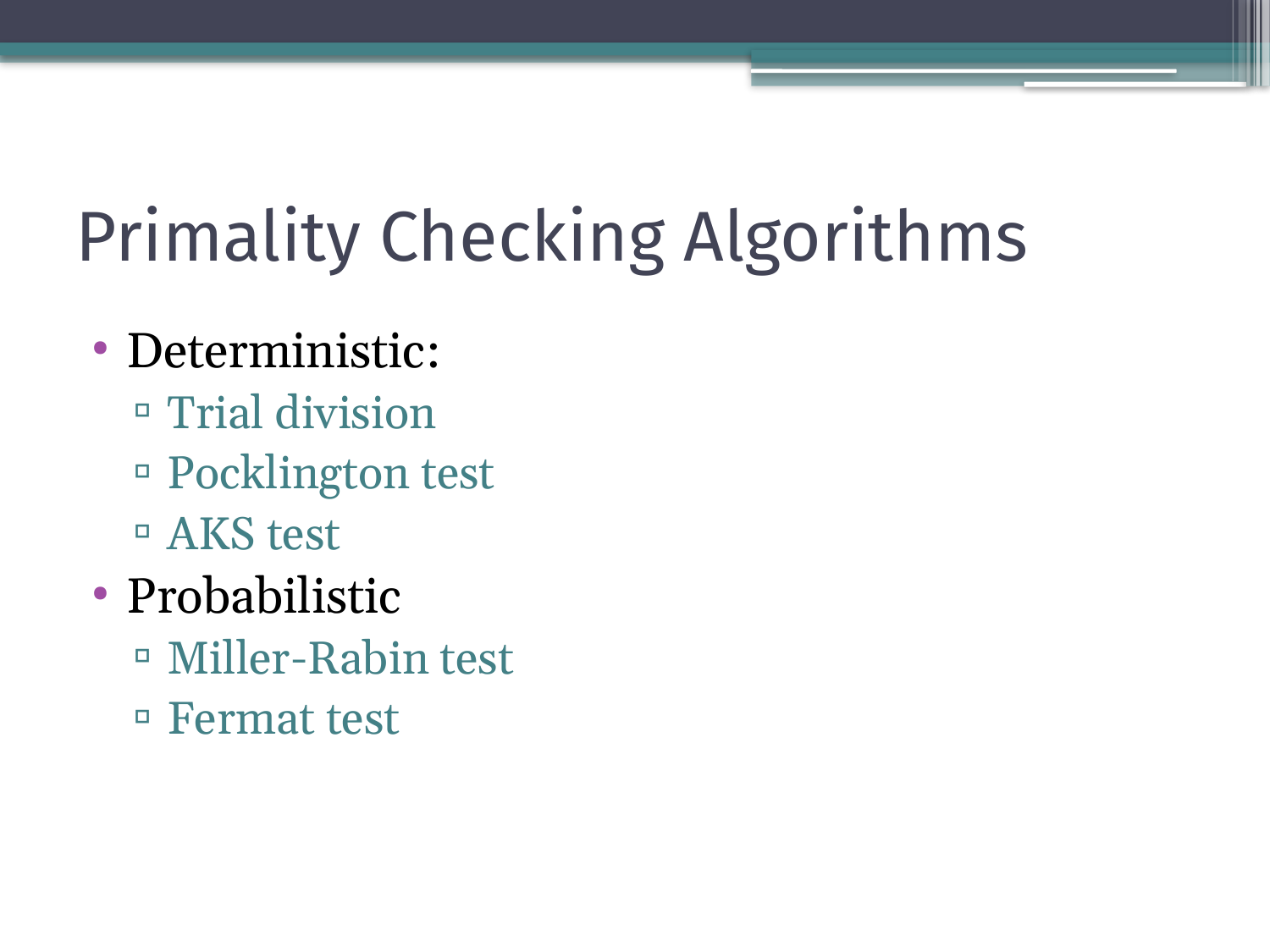

# Primality Checking Algorithms
Deterministic:
Trial division
Pocklington test
AKS test
Probabilistic
Miller-Rabin test
Fermat test